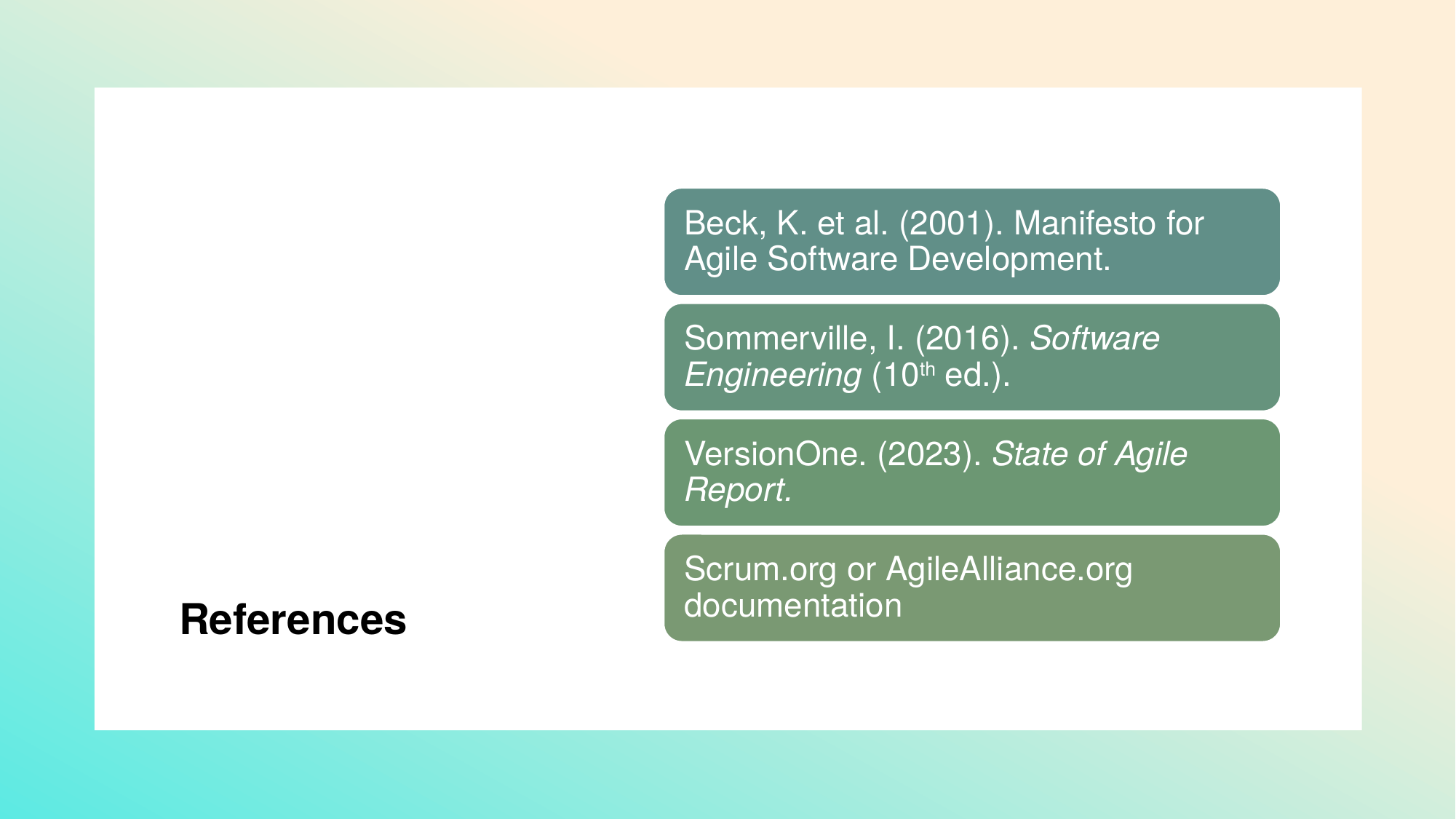

Beck, K. et al. (2001). Manifesto for Agile Software Development.
Sommerville, I. (2016). Software Engineering (10th ed.).
VersionOne. (2023). State of Agile Report.
Scrum.org or AgileAlliance.org documentation
# References